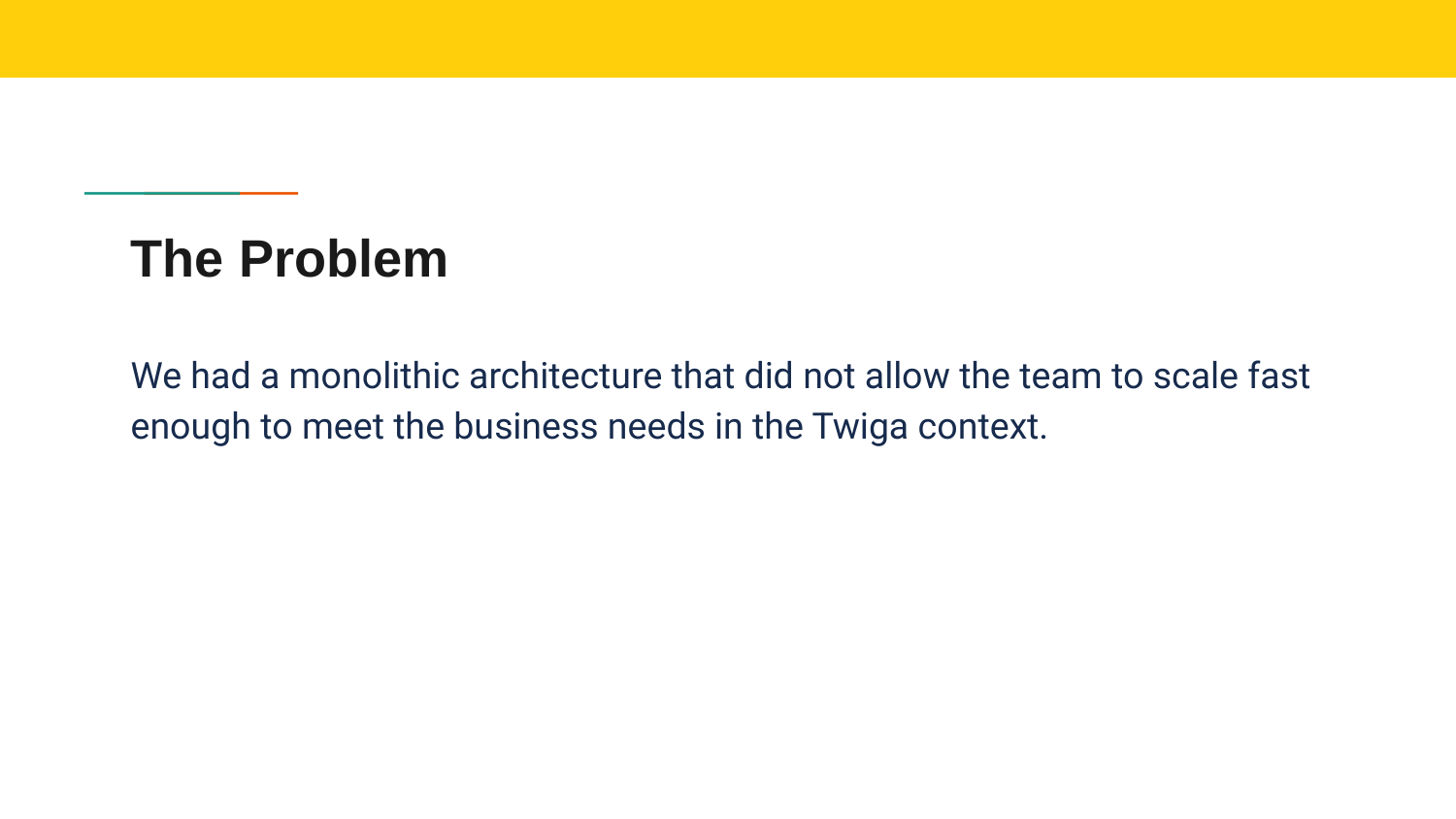

# The Problem
We had a monolithic architecture that did not allow the team to scale fast enough to meet the business needs in the Twiga context.